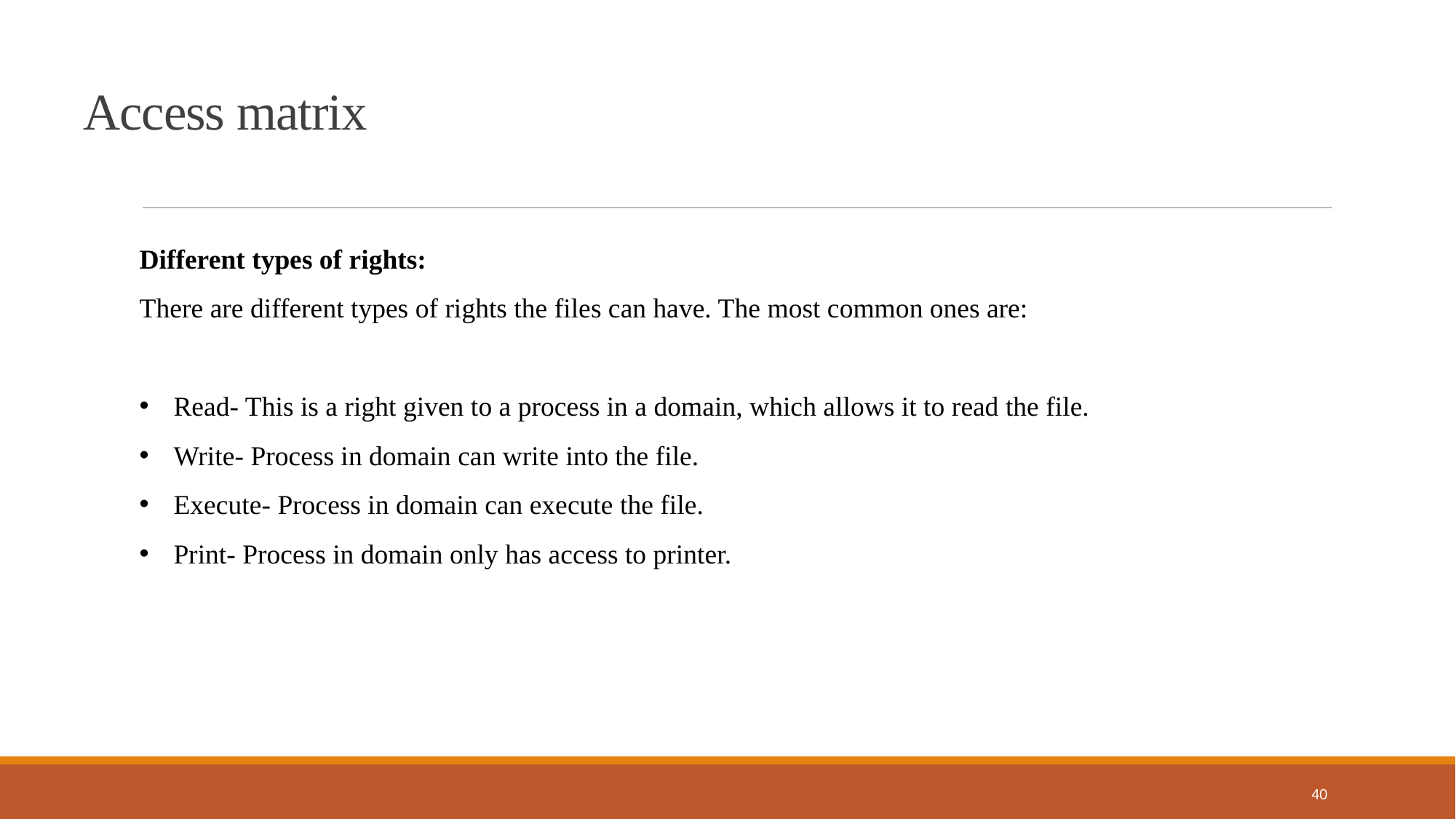

Access matrix
Different types of rights:
There are different types of rights the files can have. The most common ones are:

Read- This is a right given to a process in a domain, which allows it to read the file.
Write- Process in domain can write into the file.
Execute- Process in domain can execute the file.
Print- Process in domain only has access to printer.
40